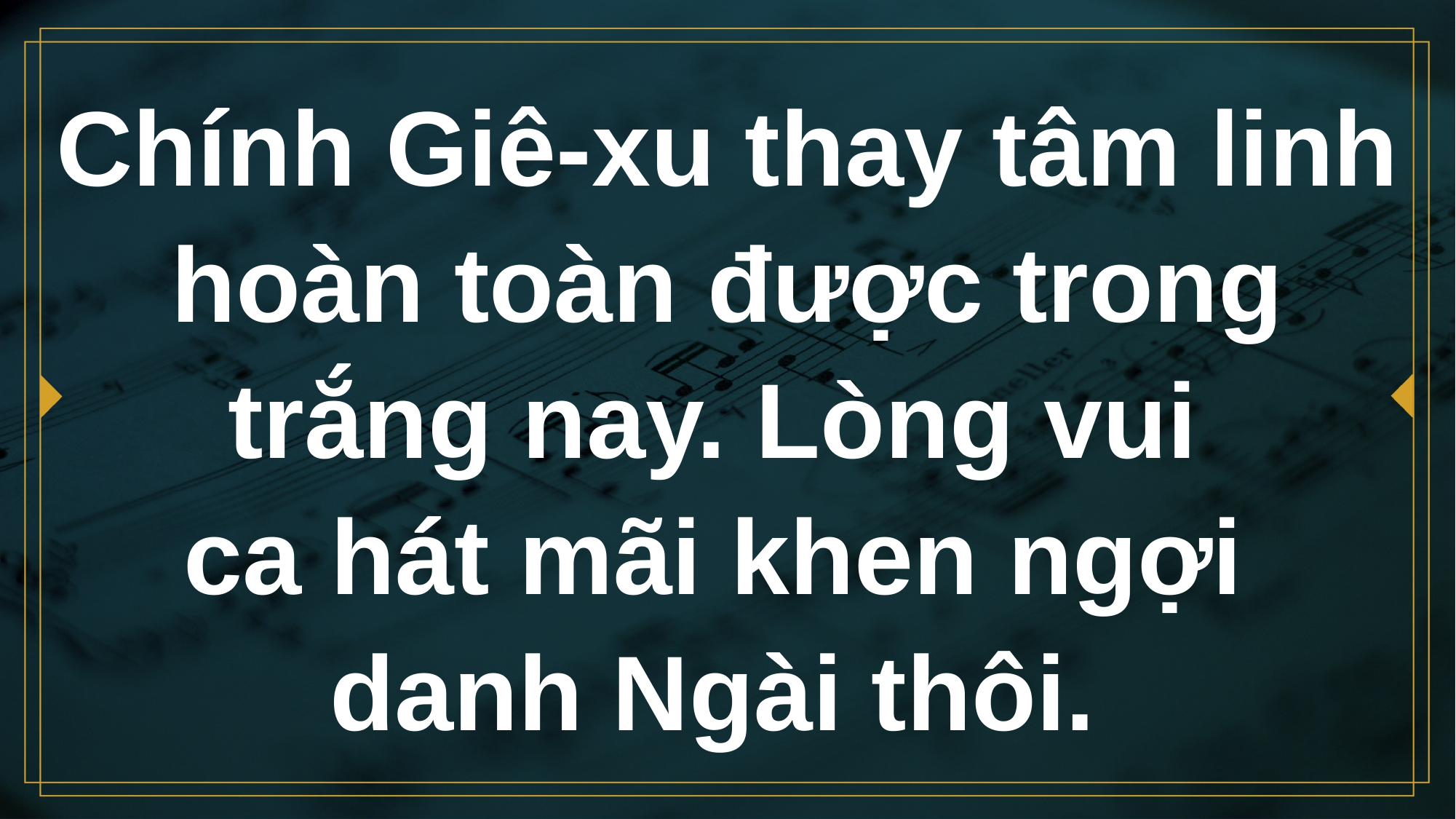

# Chính Giê-xu thay tâm linh hoàn toàn được trong trắng nay. Lòng vui ca hát mãi khen ngợi danh Ngài thôi.